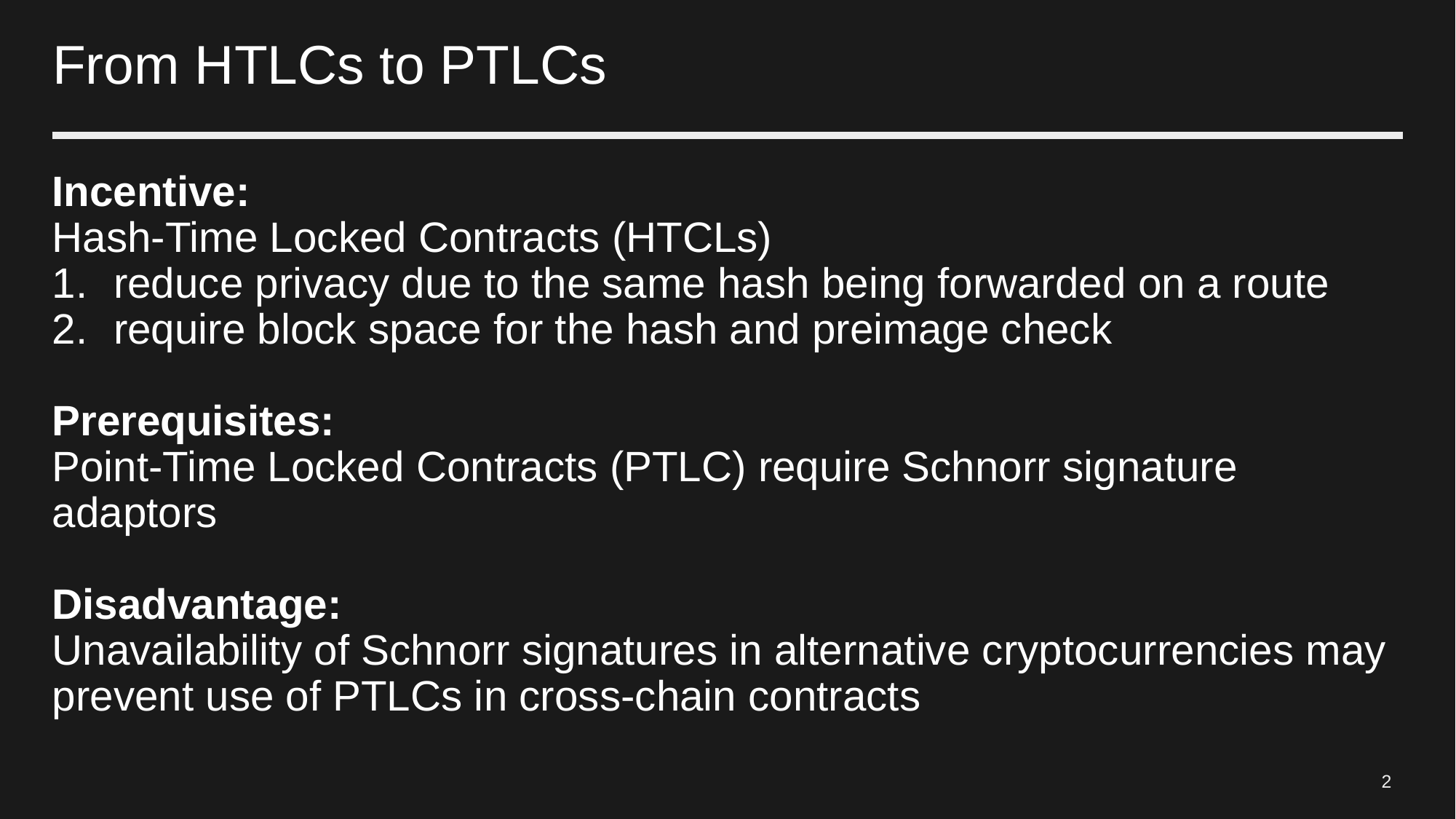

# From HTLCs to PTLCs
Incentive:
Hash-Time Locked Contracts (HTCLs)
reduce privacy due to the same hash being forwarded on a route
require block space for the hash and preimage check

Prerequisites:
Point-Time Locked Contracts (PTLC) require Schnorr signature adaptors

Disadvantage:
Unavailability of Schnorr signatures in alternative cryptocurrencies may prevent use of PTLCs in cross-chain contracts
2